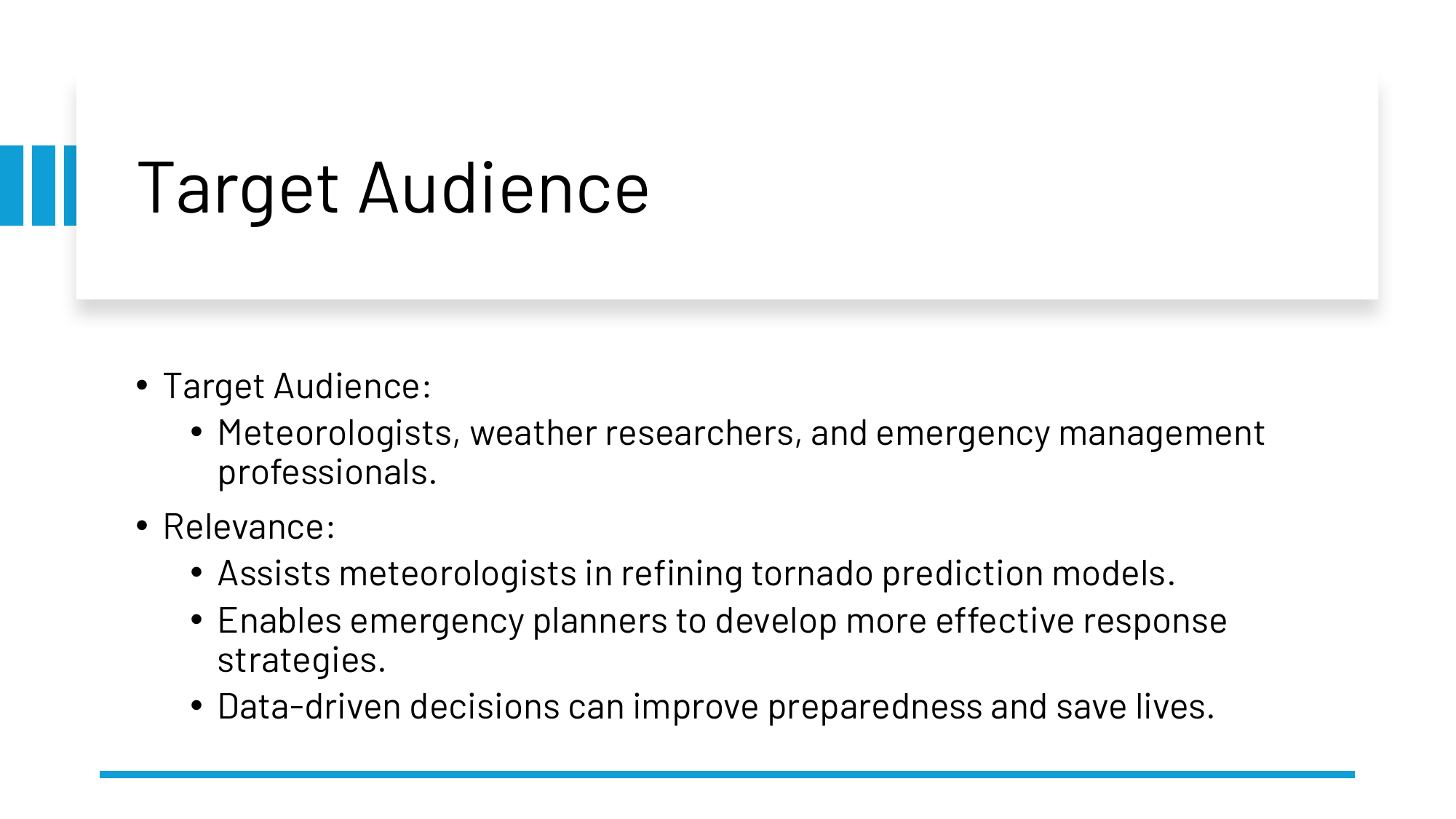

# Target Audience

Target Audience:
Meteorologists, weather researchers, and emergency management professionals.
Relevance:
Assists meteorologists in refining tornado prediction models.
Enables emergency planners to develop more effective response strategies.
Data-driven decisions can improve preparedness and save lives.